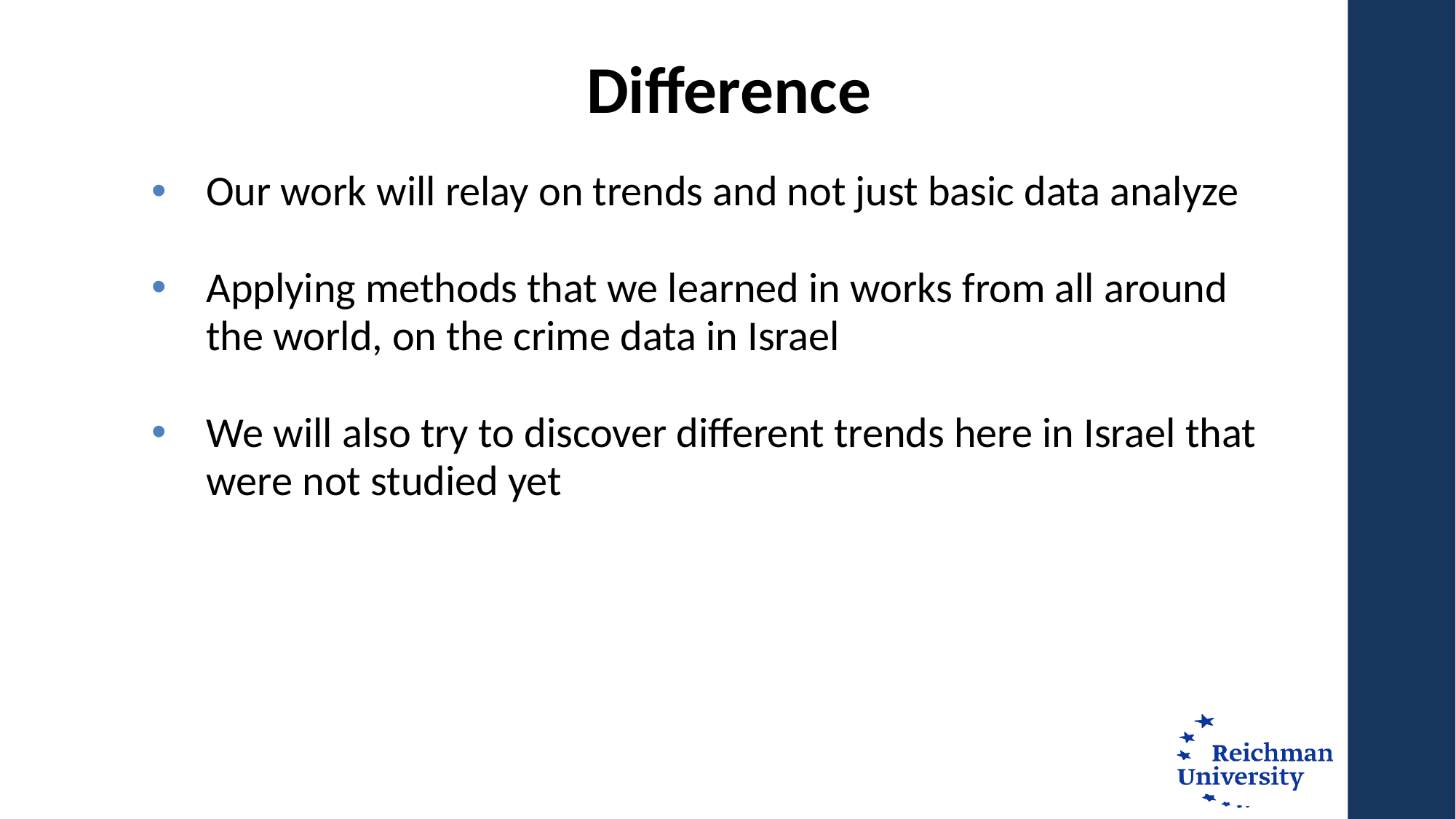

# Difference
Our work will relay on trends and not just basic data analyze

Applying methods that we learned in works from all around the world, on the crime data in Israel

We will also try to discover different trends here in Israel that were not studied yet